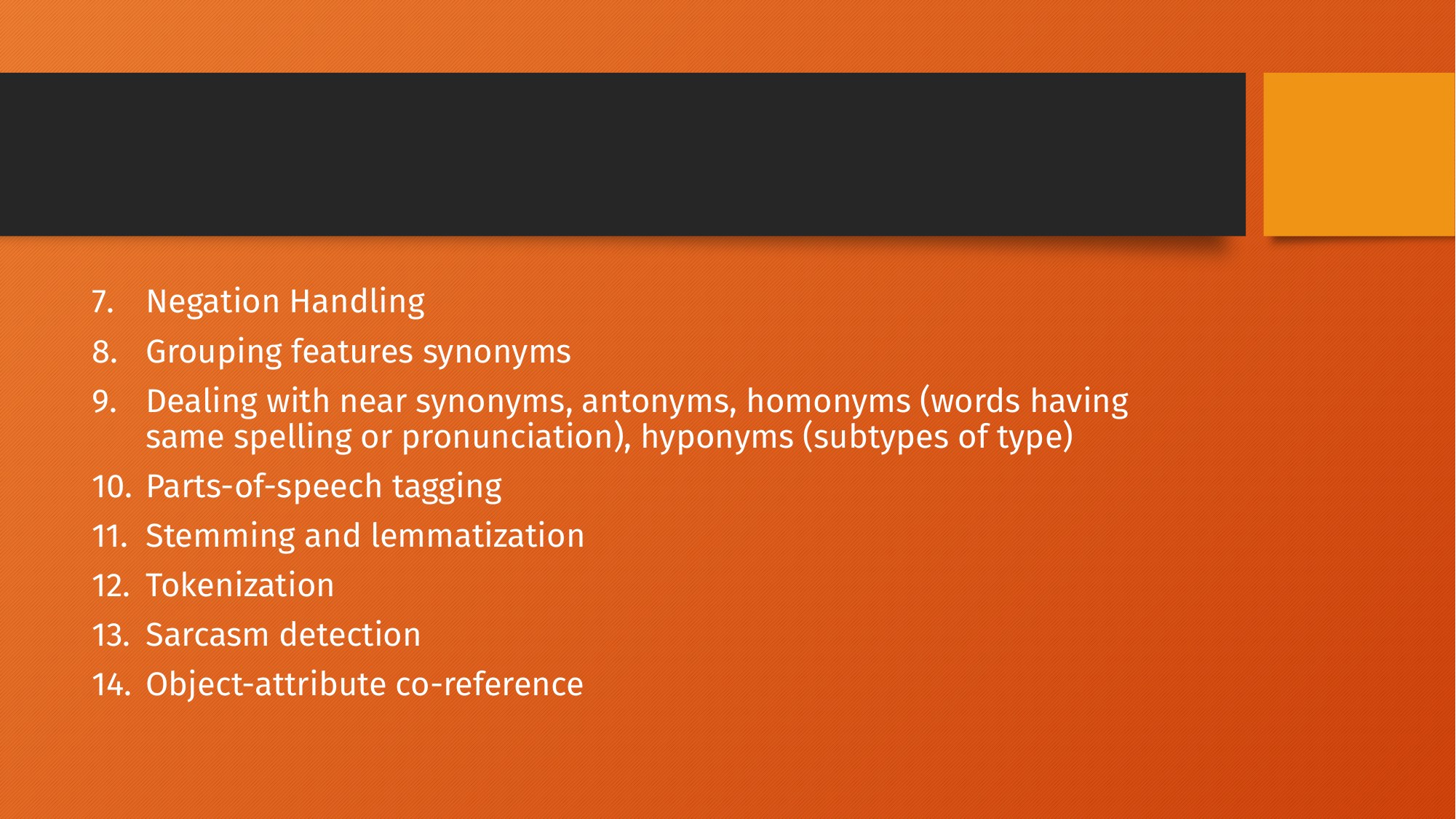

#
Negation Handling
Grouping features synonyms
Dealing with near synonyms, antonyms, homonyms (words having same spelling or pronunciation), hyponyms (subtypes of type)
Parts-of-speech tagging
Stemming and lemmatization
Tokenization
Sarcasm detection
Object-attribute co-reference